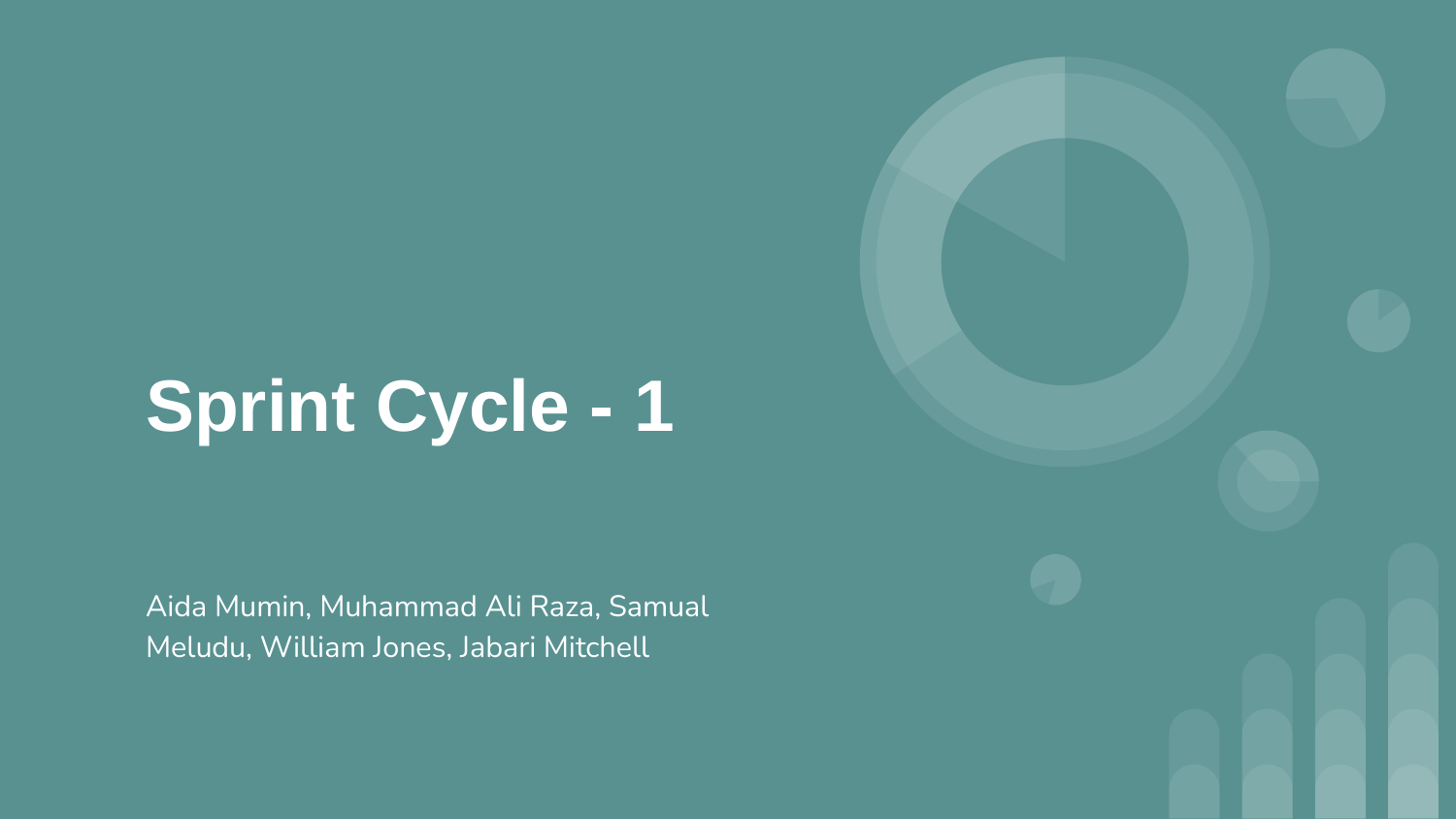

# Sprint Cycle - 1
Aida Mumin, Muhammad Ali Raza, Samual Meludu, William Jones, Jabari Mitchell